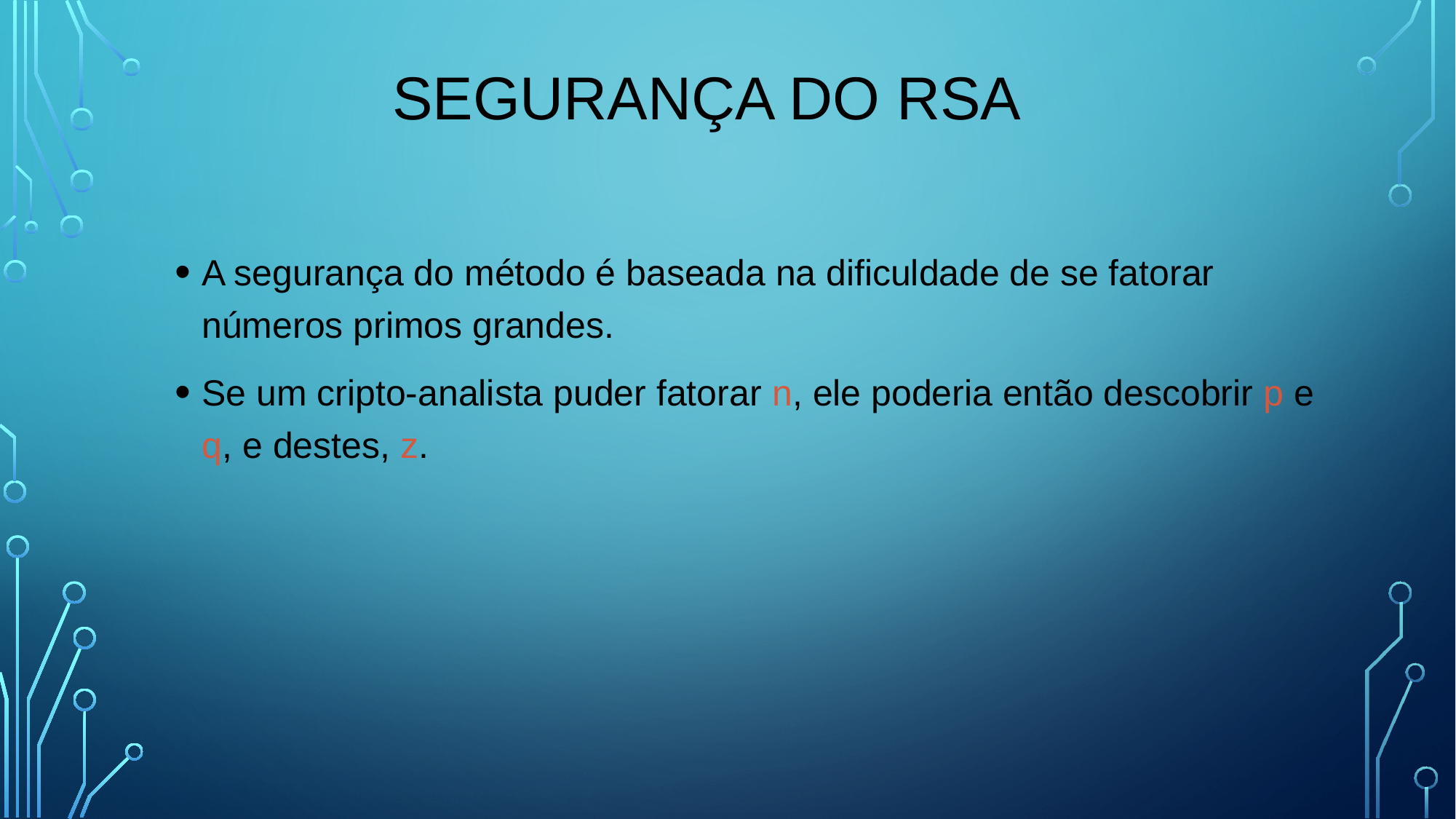

# Segurança do RSA
A segurança do método é baseada na dificuldade de se fatorar números primos grandes.
Se um cripto-analista puder fatorar n, ele poderia então descobrir p e q, e destes, z.